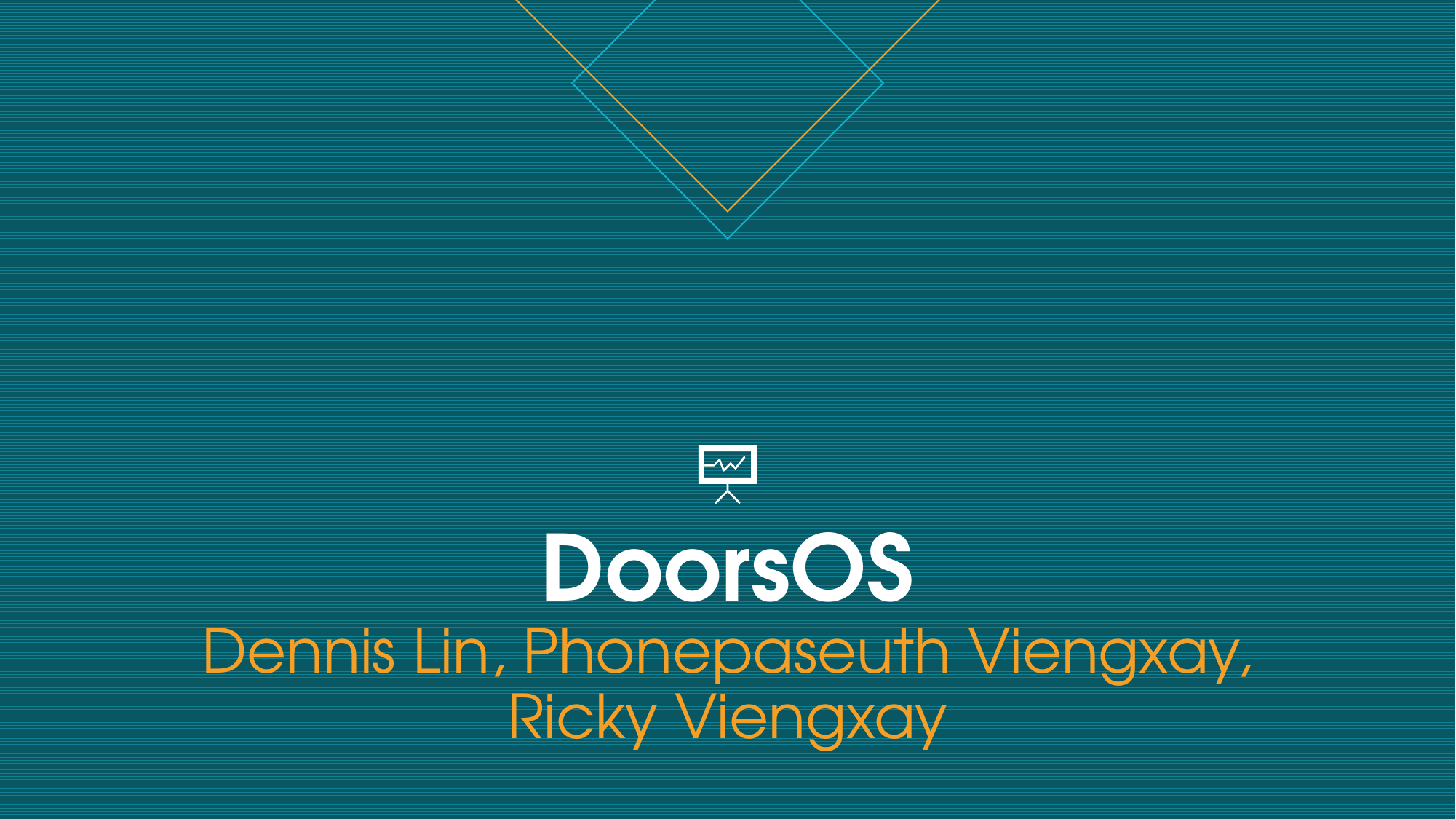

# DoorsOS Dennis Lin, Phonepaseuth Viengxay, Ricky Viengxay